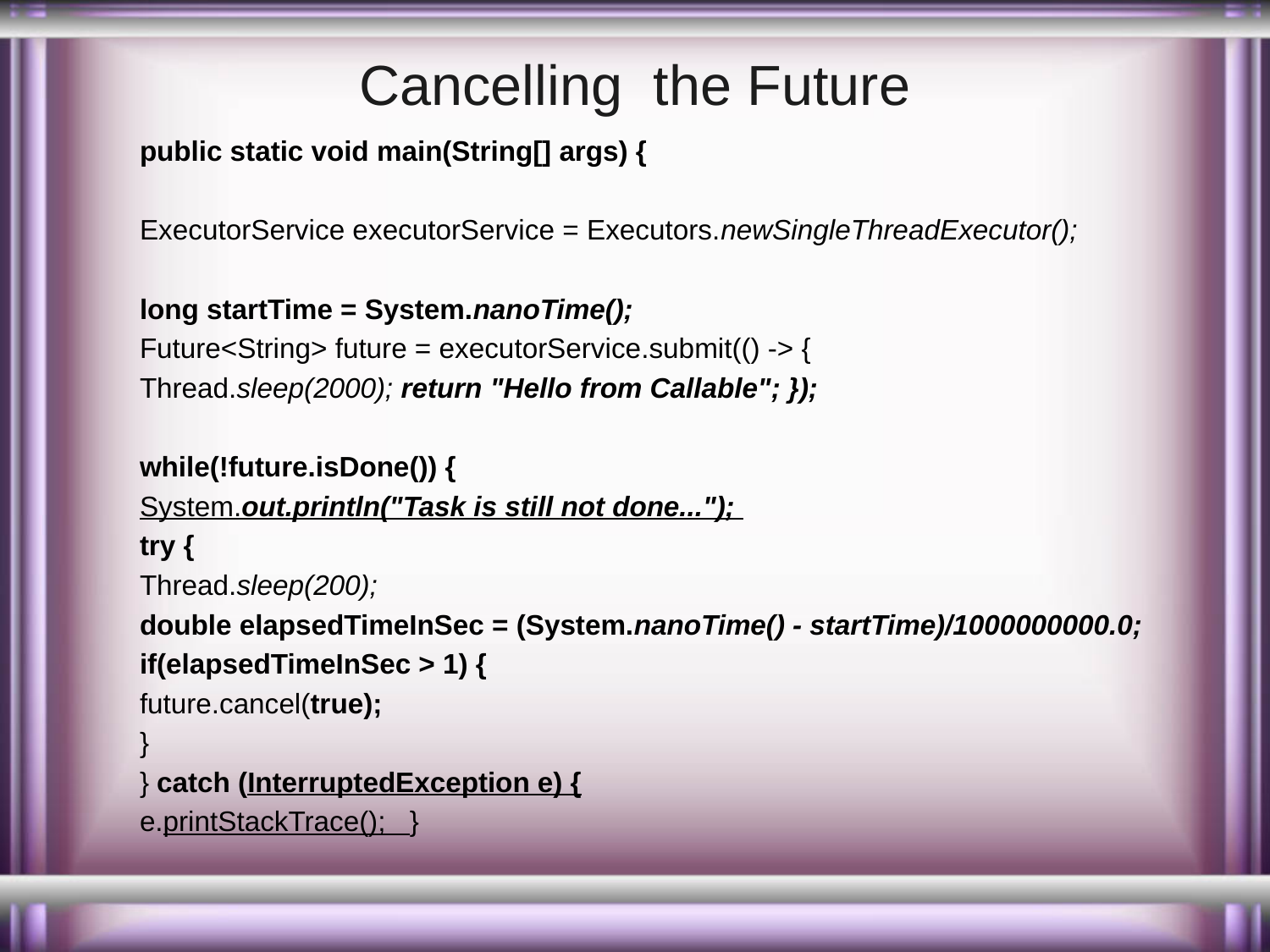

# Cancelling  the Future
public static void main(String[] args) {

ExecutorService executorService = Executors.newSingleThreadExecutor();

long startTime = System.nanoTime();
Future<String> future = executorService.submit(() -> {
Thread.sleep(2000); return "Hello from Callable"; });

while(!future.isDone()) {
System.out.println("Task is still not done...");
try {
Thread.sleep(200);
double elapsedTimeInSec = (System.nanoTime() - startTime)/1000000000.0;
if(elapsedTimeInSec > 1) {
future.cancel(true);
}
} catch (InterruptedException e) {
e.printStackTrace();   }